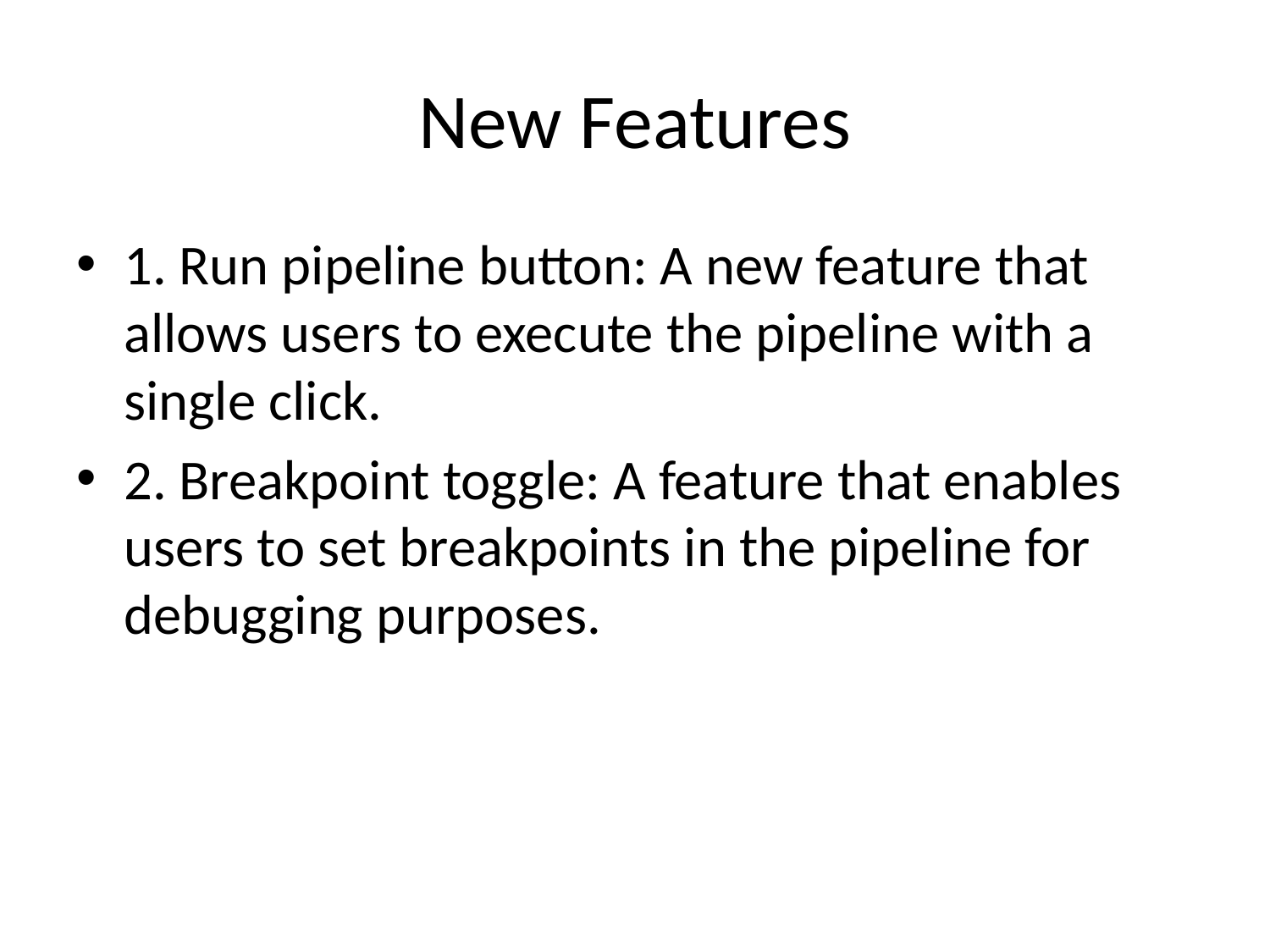

# New Features
1. Run pipeline button: A new feature that allows users to execute the pipeline with a single click.
2. Breakpoint toggle: A feature that enables users to set breakpoints in the pipeline for debugging purposes.